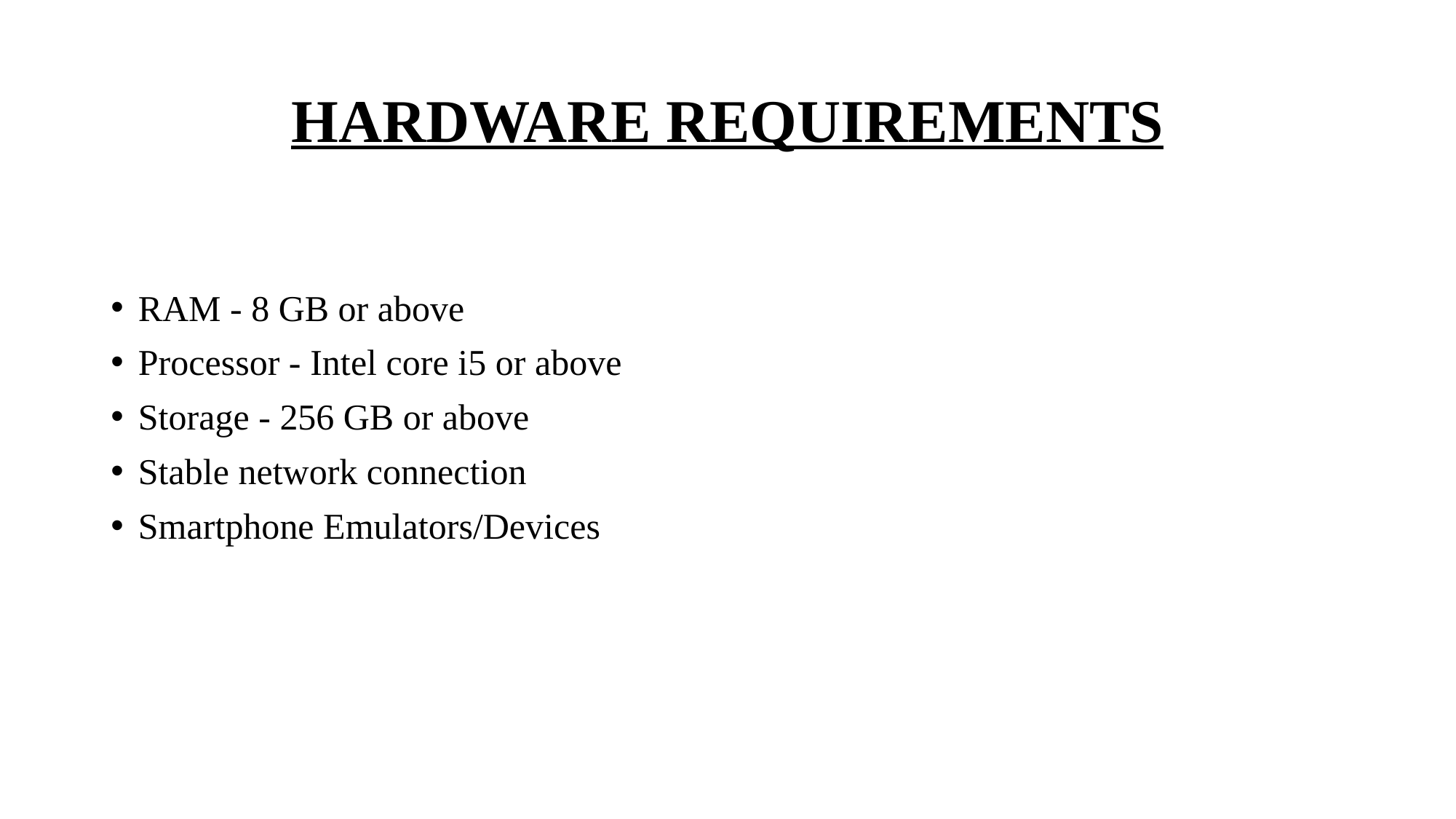

# HARDWARE REQUIREMENTS

RAM - 8 GB or above
Processor - Intel core i5 or above
Storage - 256 GB or above
Stable network connection
Smartphone Emulators/Devices